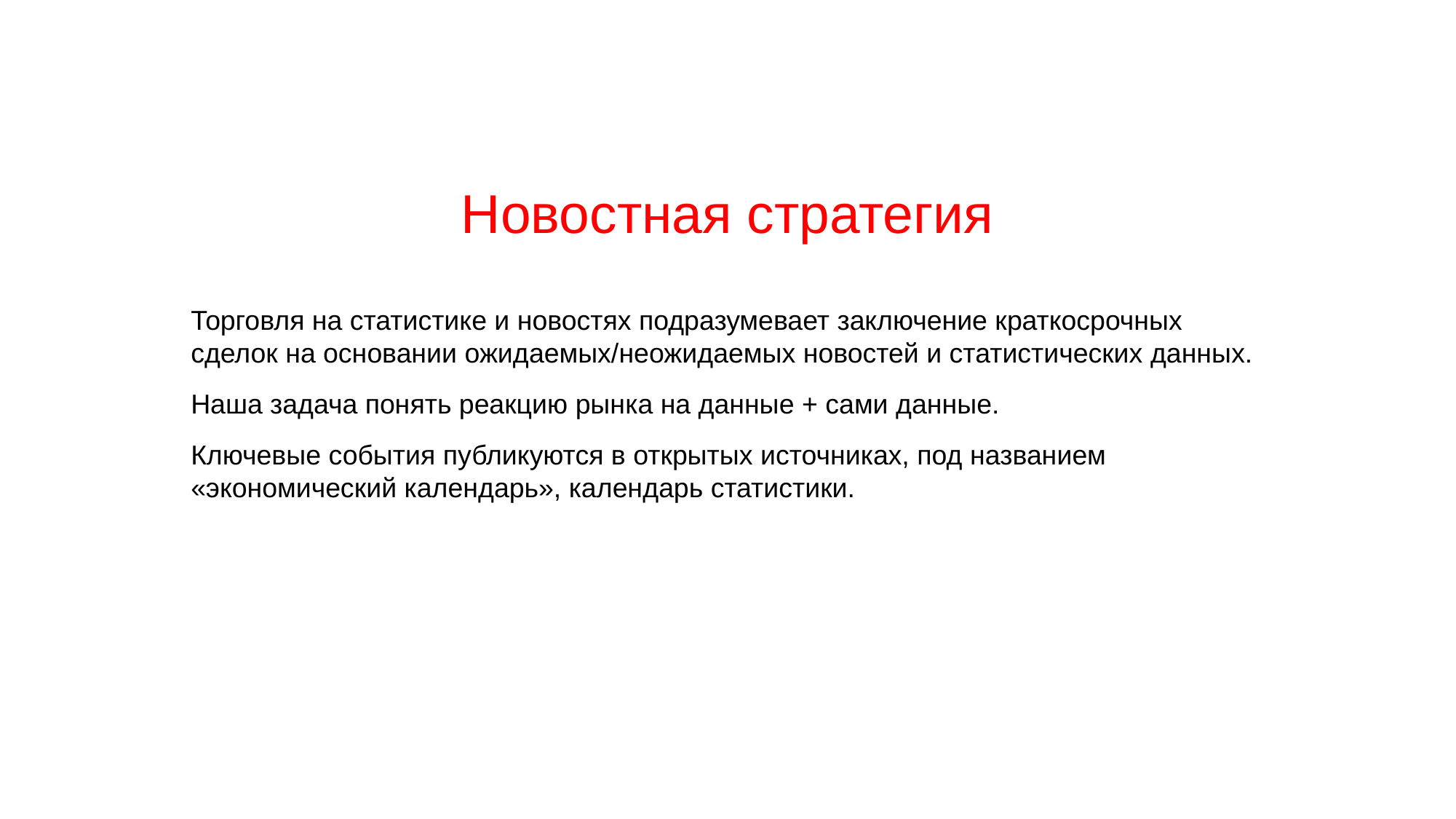

# Новостная стратегия
Торговля на статистике и новостях подразумевает заключение краткосрочных сделок на основании ожидаемых/неожидаемых новостей и статистических данных.
Наша задача понять реакцию рынка на данные + сами данные.
Ключевые события публикуются в открытых источниках, под названием «экономический календарь», календарь статистики.
58